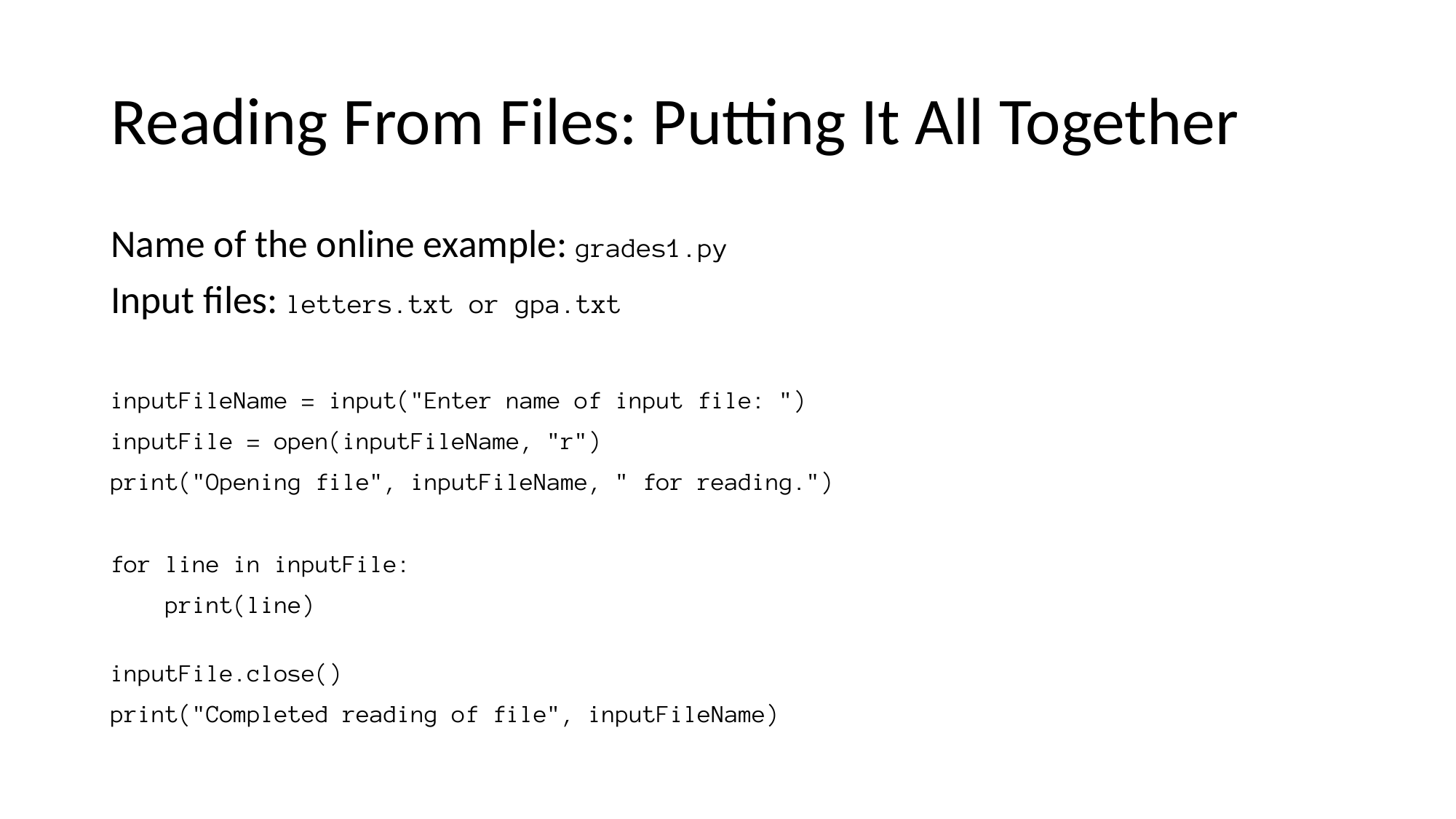

Reading From Files: Putting It All Together
Name of the online example: grades1.py
Input files: letters.txt or gpa.txt

inputFileName = input("Enter name of input file: ")
inputFile = open(inputFileName, "r")
print("Opening file", inputFileName, " for reading.")

for line in inputFile:
    print(line)
inputFile.close()
print("Completed reading of file", inputFileName)